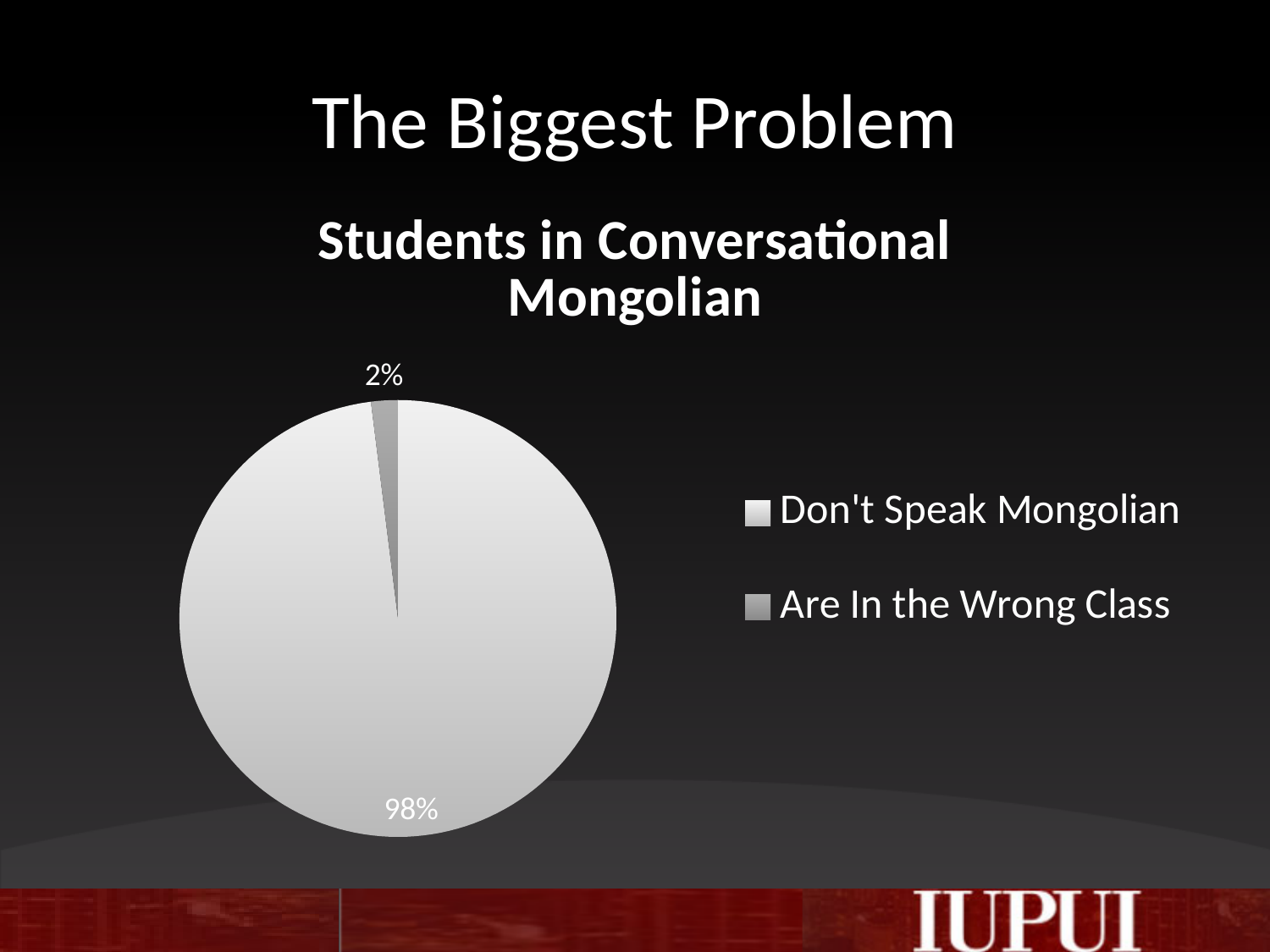

# The Biggest Problem

### Chart: Students in Conversational Mongolian

| Category | Students in Intro to Mongolian |
|---|---|
| Don't Speak Mongolian | 99.0 |
| Are In the Wrong Class | 2.0 |